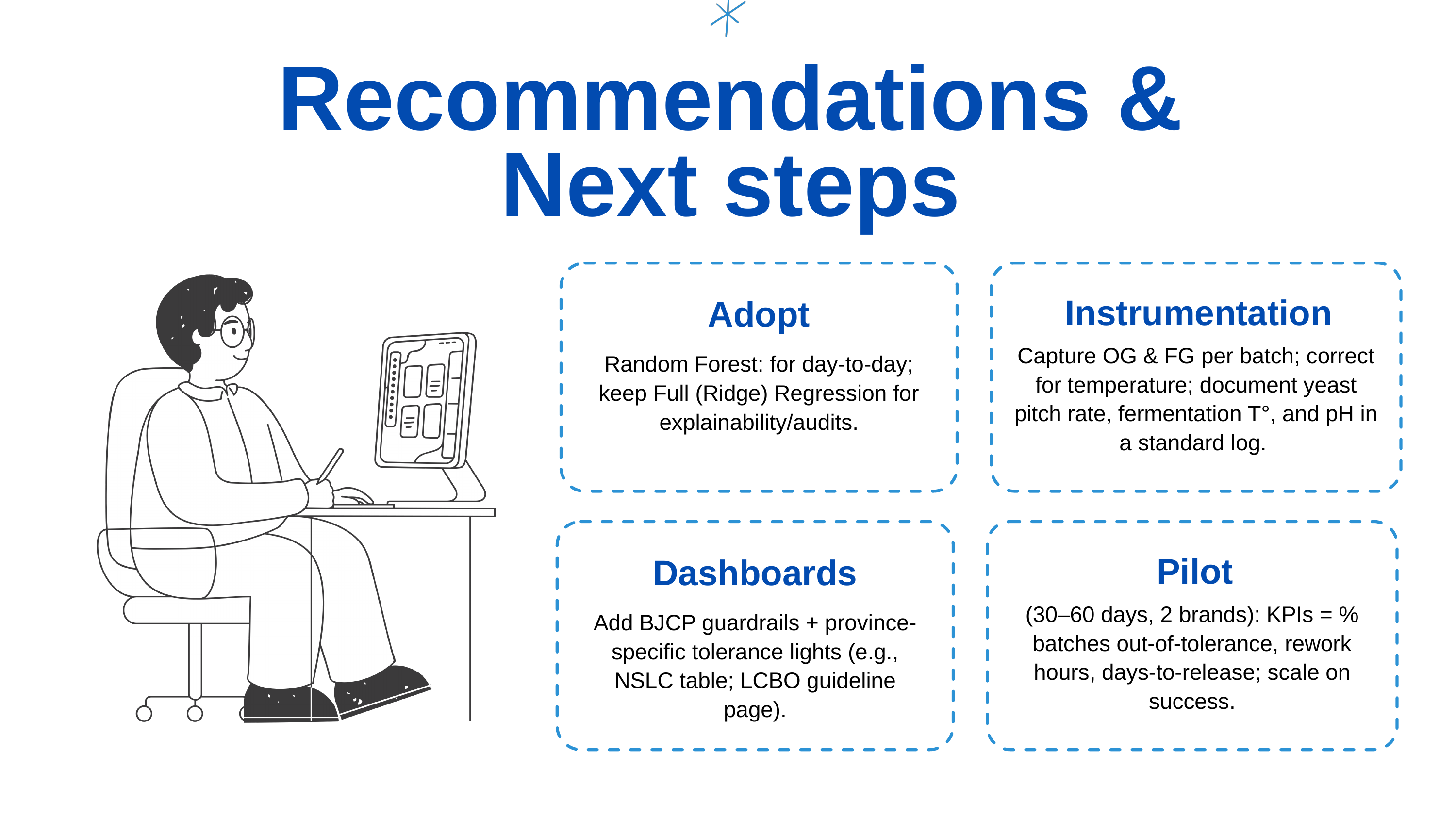

Recommendations & Next steps

Instrumentation
Adopt
Capture OG & FG per batch; correct for temperature; document yeast pitch rate, fermentation T°, and pH in a standard log.
Random Forest: for day-to-day; keep Full (Ridge) Regression for explainability/audits.

Pilot
Dashboards
(30–60 days, 2 brands): KPIs = % batches out-of-tolerance, rework hours, days-to-release; scale on success.
Add BJCP guardrails + province-specific tolerance lights (e.g., NSLC table; LCBO guideline page).